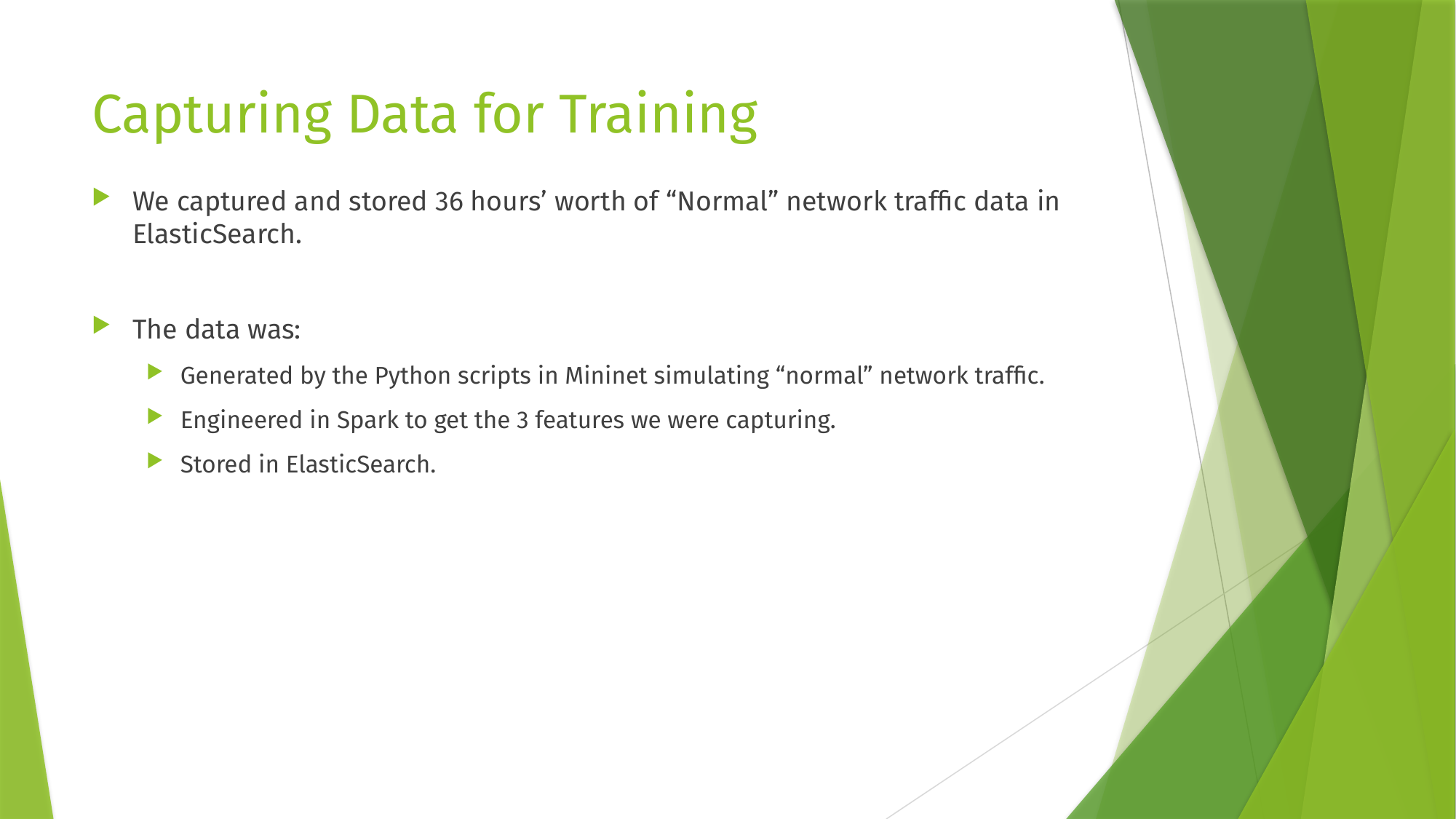

# Capturing Data for Training
We captured and stored 36 hours’ worth of “Normal” network traffic data in ElasticSearch.

The data was:
Generated by the Python scripts in Mininet simulating “normal” network traffic.
Engineered in Spark to get the 3 features we were capturing.
Stored in ElasticSearch.